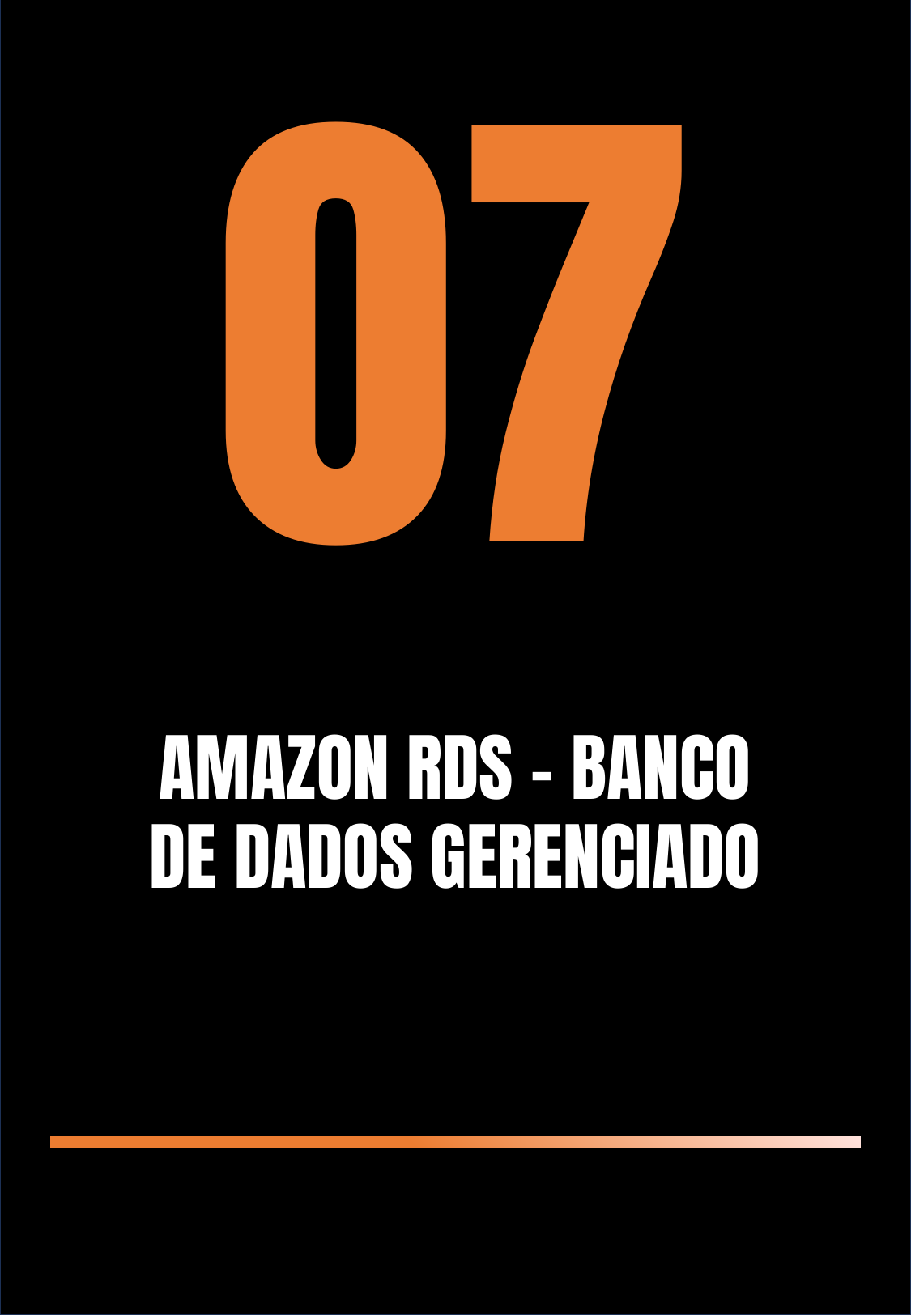

07
AMAZON RDS - BANCO DE DADOS GERENCIADO

AWS - GABRIEL DE SOUSA
14